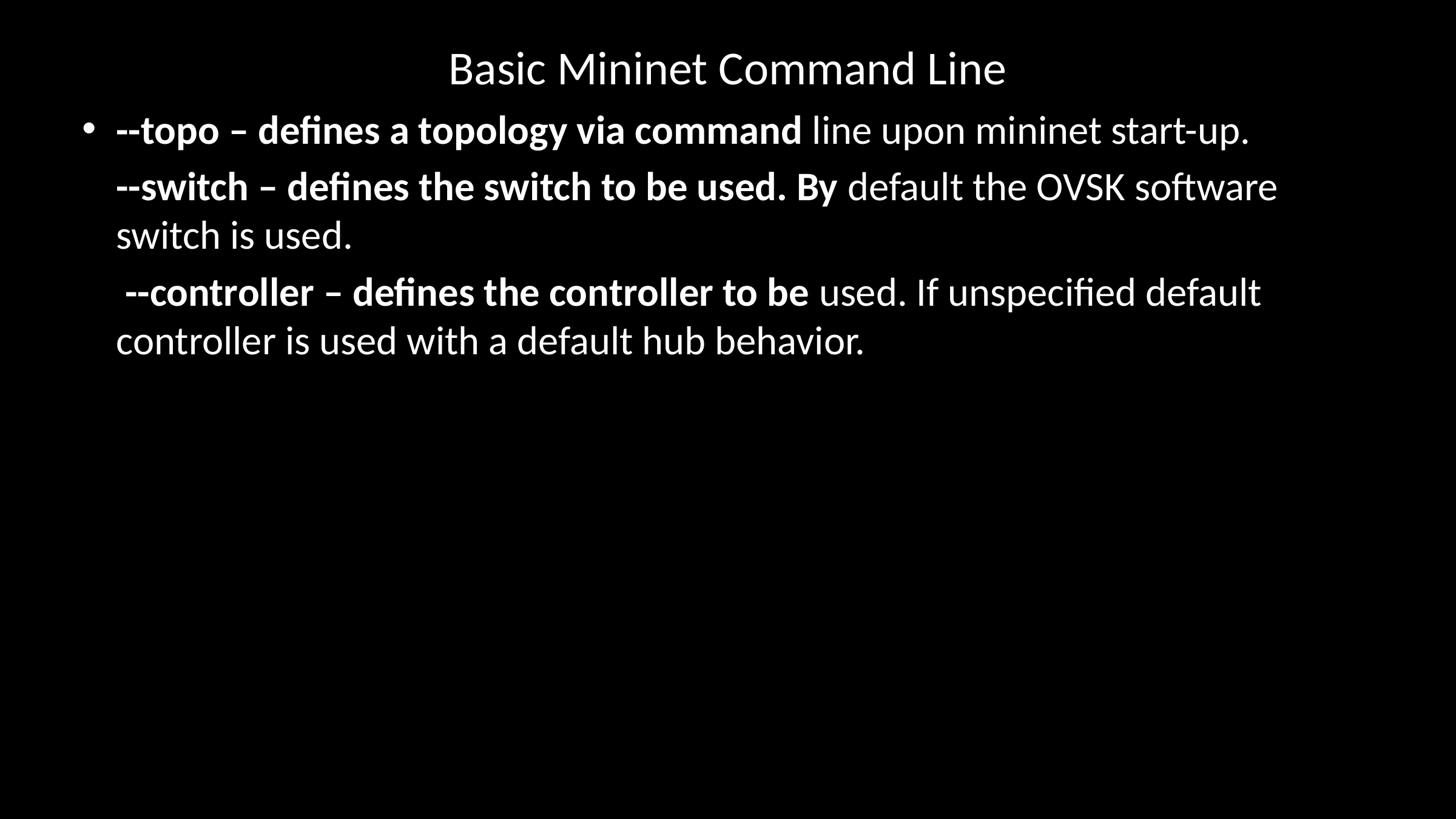

# Basic Mininet Command Line
--topo – defines a topology via command line upon mininet start-up.
	--switch – defines the switch to be used. By default the OVSK software switch is used.
	 --controller – defines the controller to be used. If unspecified default controller is used with a default hub behavior.